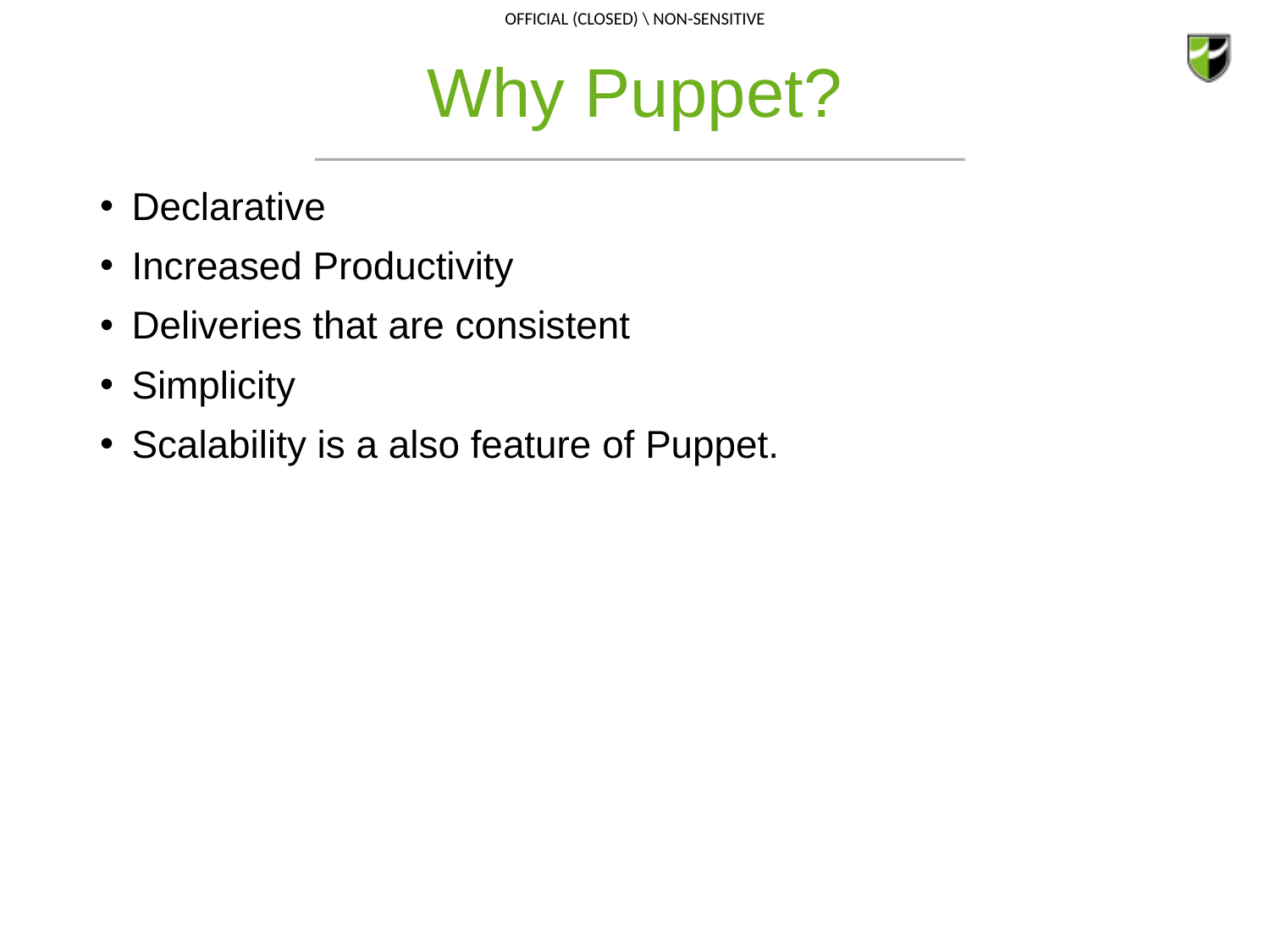

# Why Puppet?
Declarative
Increased Productivity
Deliveries that are consistent
Simplicity
Scalability is a also feature of Puppet.